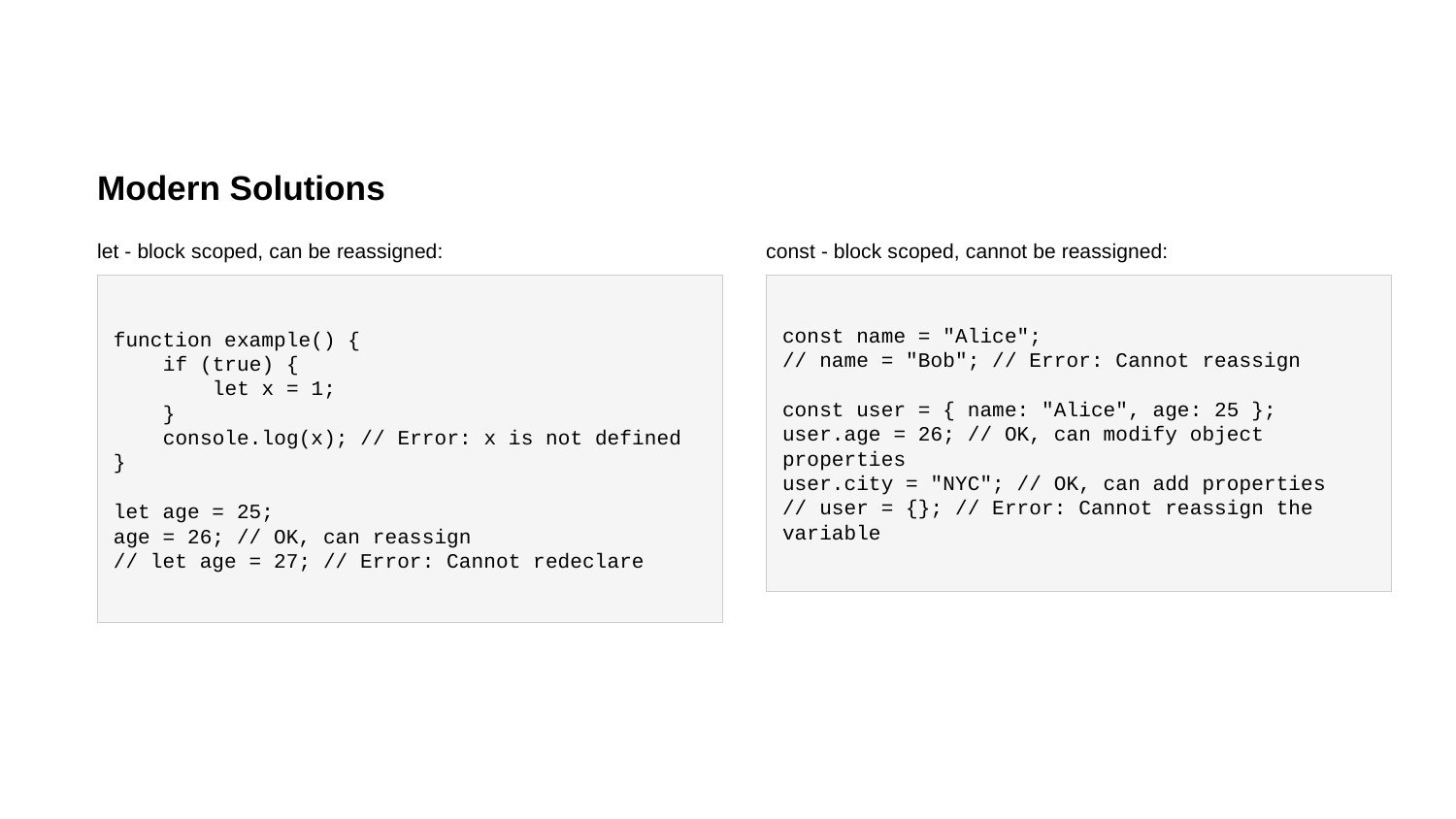

Modern Solutions
let - block scoped, can be reassigned:
const - block scoped, cannot be reassigned:

function example() {
    if (true) {
        let x = 1;
    }
    console.log(x); // Error: x is not defined
}

let age = 25;
age = 26; // OK, can reassign
// let age = 27; // Error: Cannot redeclare

const name = "Alice";
// name = "Bob"; // Error: Cannot reassign

const user = { name: "Alice", age: 25 };
user.age = 26; // OK, can modify object properties
user.city = "NYC"; // OK, can add properties
// user = {}; // Error: Cannot reassign the variable